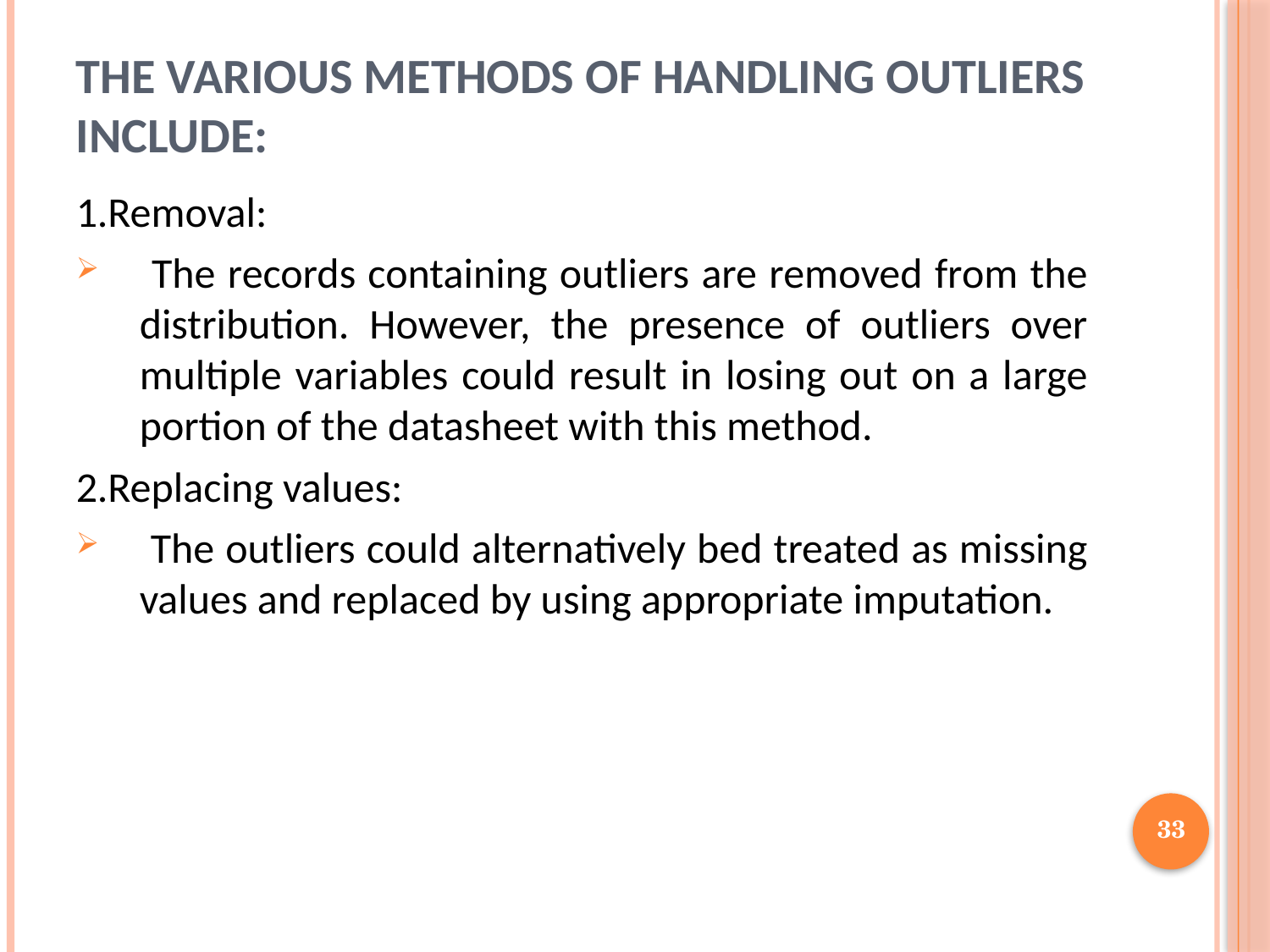

# The various methods of handling outliers include:
1.Removal:
 The records containing outliers are removed from the distribution. However, the presence of outliers over multiple variables could result in losing out on a large portion of the datasheet with this method.
2.Replacing values:
 The outliers could alternatively bed treated as missing values and replaced by using appropriate imputation.

33